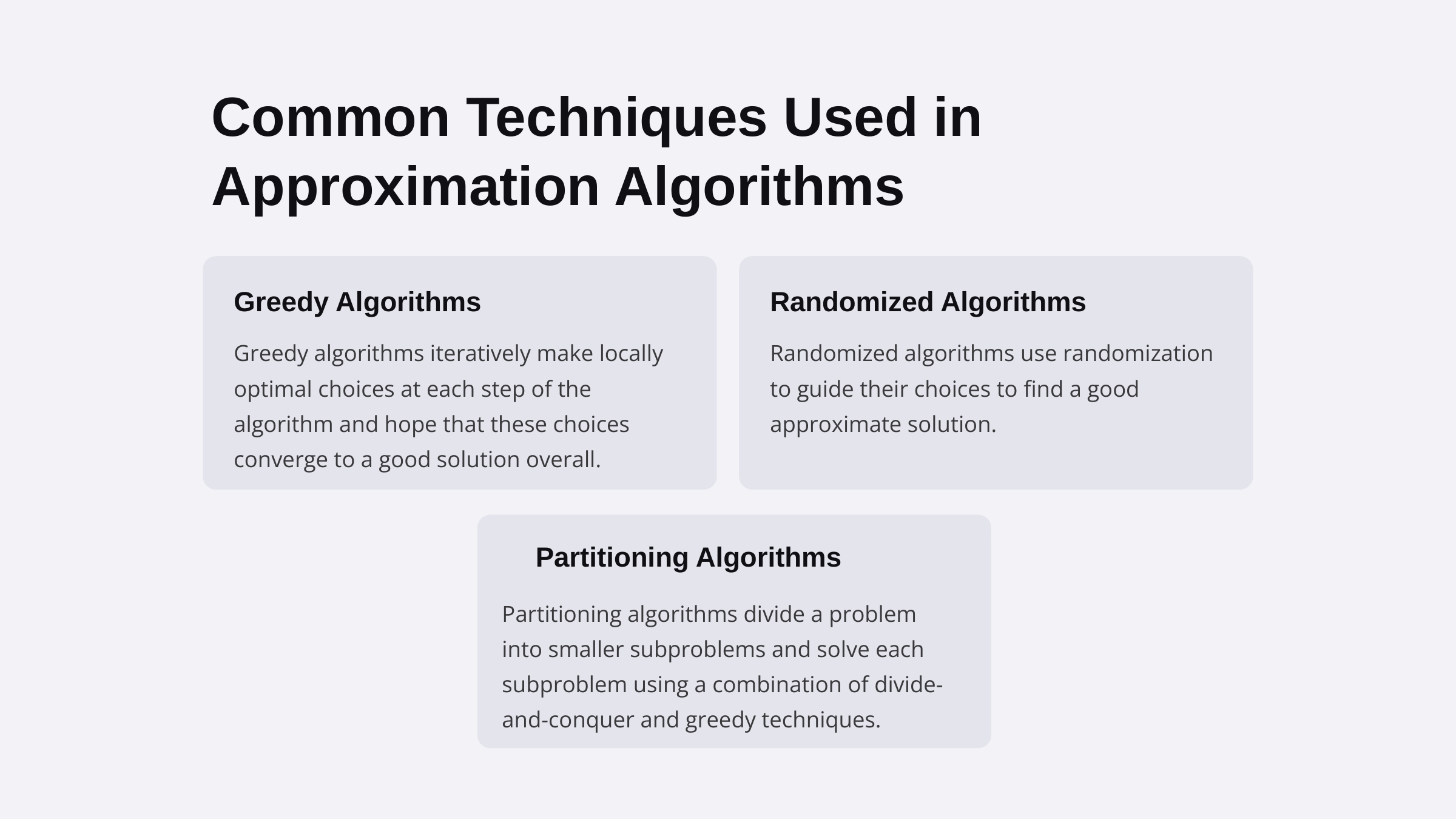

Common Techniques Used in Approximation Algorithms

Greedy Algorithms
Randomized Algorithms
Greedy algorithms iteratively make locally optimal choices at each step of the algorithm and hope that these choices converge to a good solution overall.
Randomized algorithms use randomization to guide their choices to find a good approximate solution.

Partitioning Algorithms
Partitioning algorithms divide a problem into smaller subproblems and solve each subproblem using a combination of divide-and-conquer and greedy techniques.